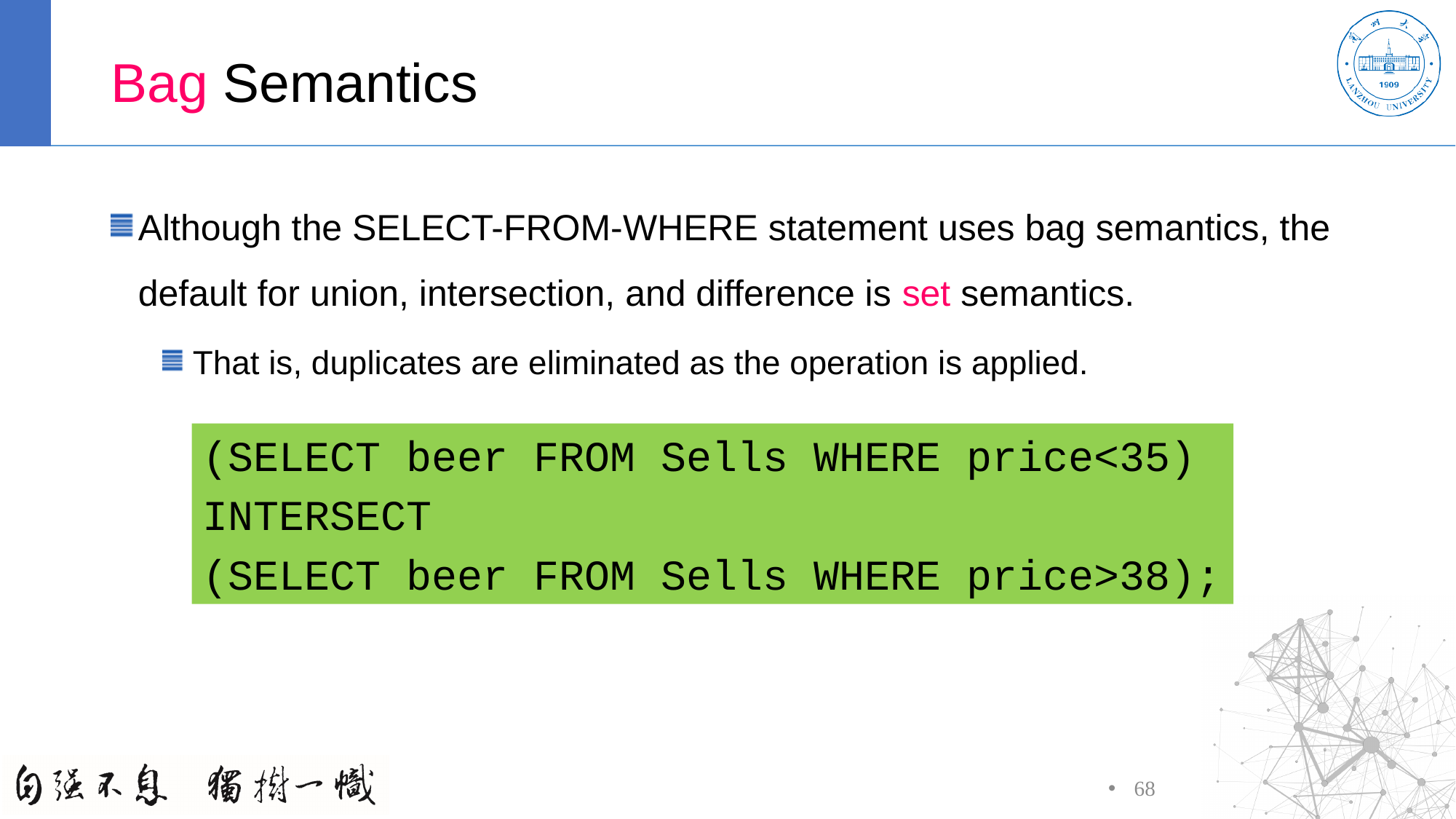

# Bag Semantics
Although the SELECT-FROM-WHERE statement uses bag semantics, the default for union, intersection, and difference is set semantics.
That is, duplicates are eliminated as the operation is applied.
(SELECT beer FROM Sells WHERE price<35)
INTERSECT
(SELECT beer FROM Sells WHERE price>38);
68